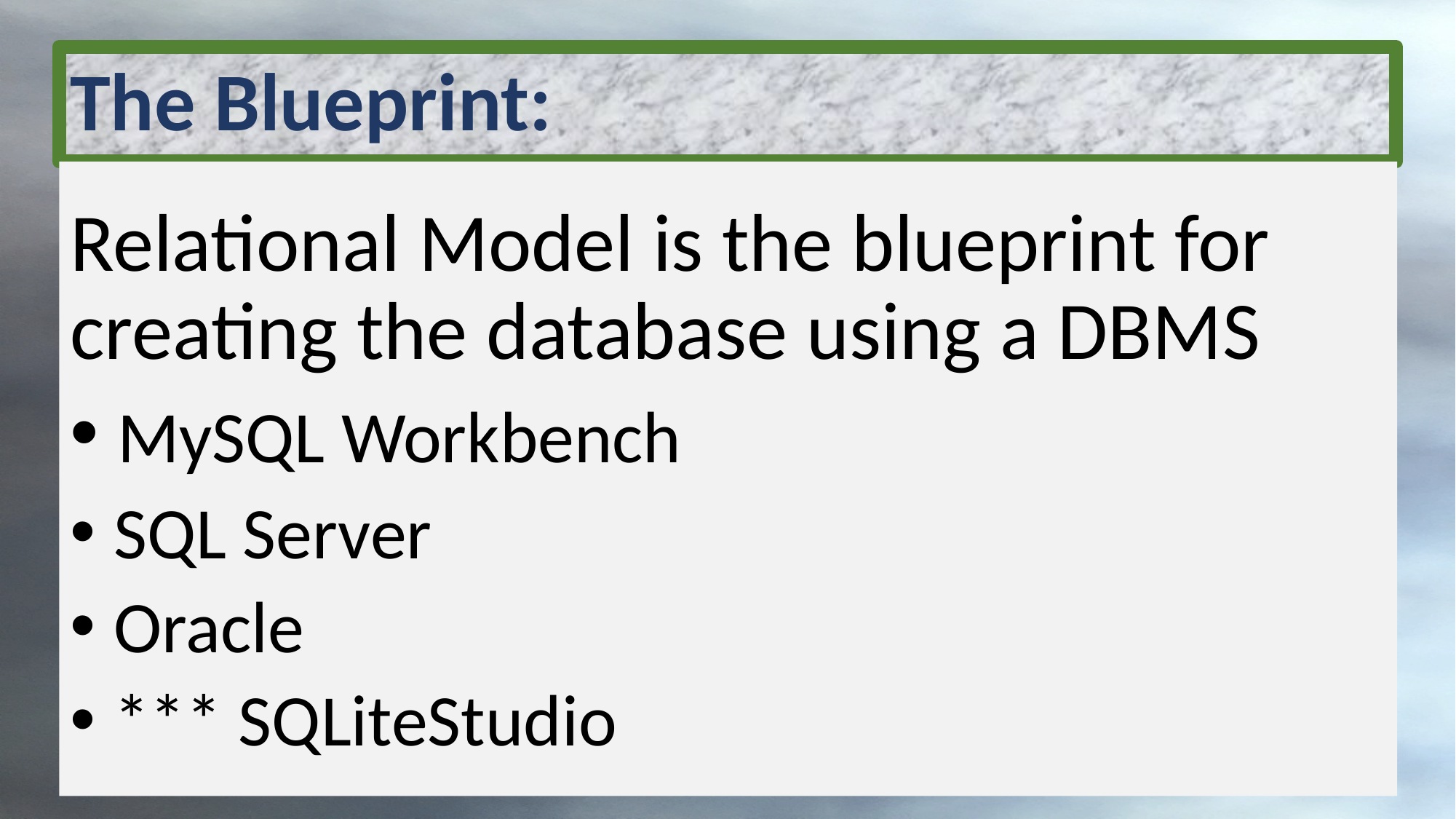

# The Blueprint:

Relational Model is the blueprint for creating the database using a DBMS
 MySQL Workbench
 SQL Server
 Oracle
 *** SQLiteStudio